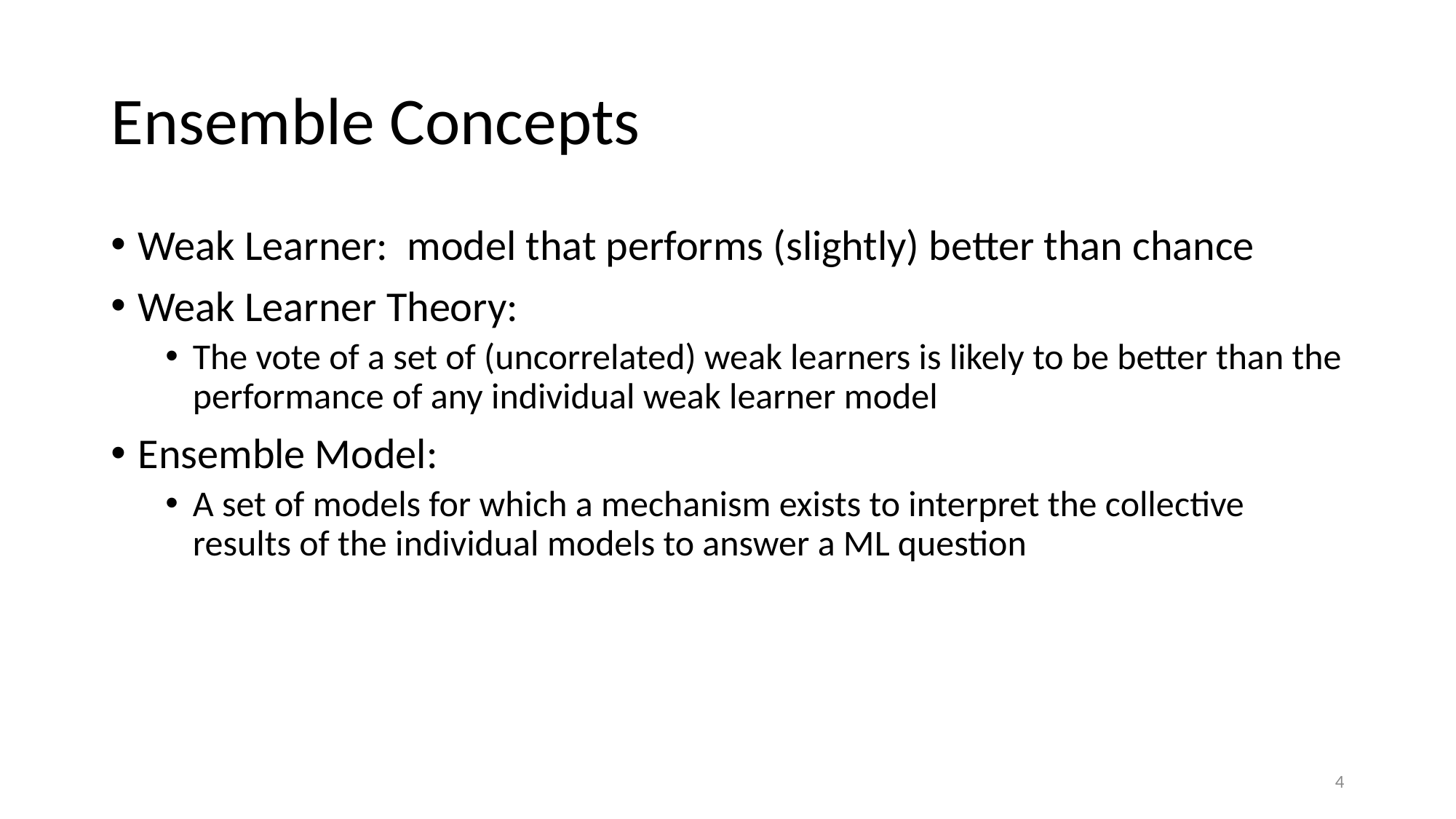

# Ensemble Concepts
Weak Learner:  model that performs (slightly) better than chance
Weak Learner Theory:
The vote of a set of (uncorrelated) weak learners is likely to be better than the performance of any individual weak learner model
Ensemble Model:
A set of models for which a mechanism exists to interpret the collective results of the individual models to answer a ML question
4